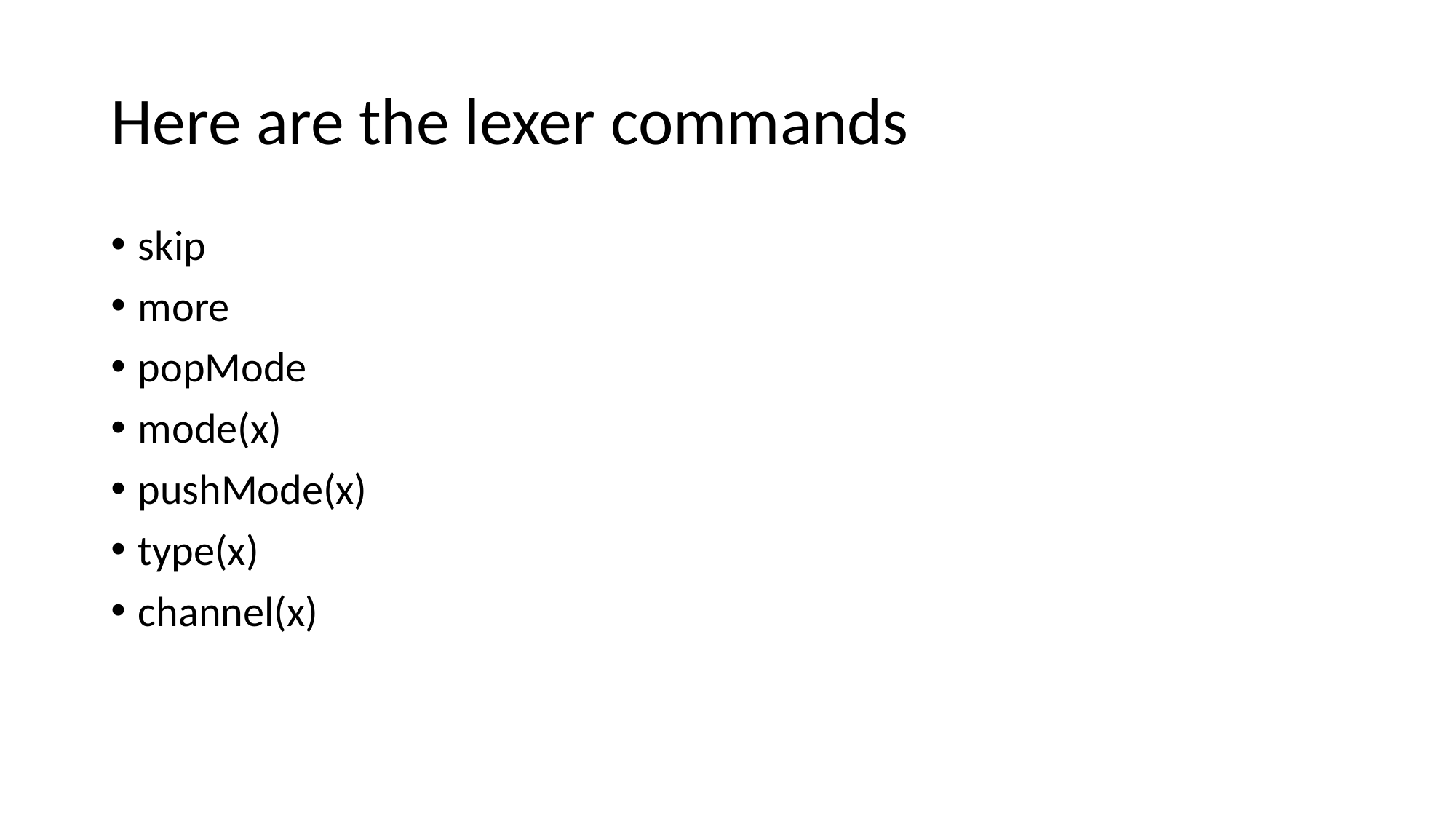

# Here are the lexer commands
skip
more
popMode
mode(x)
pushMode(x)
type(x)
channel(x)